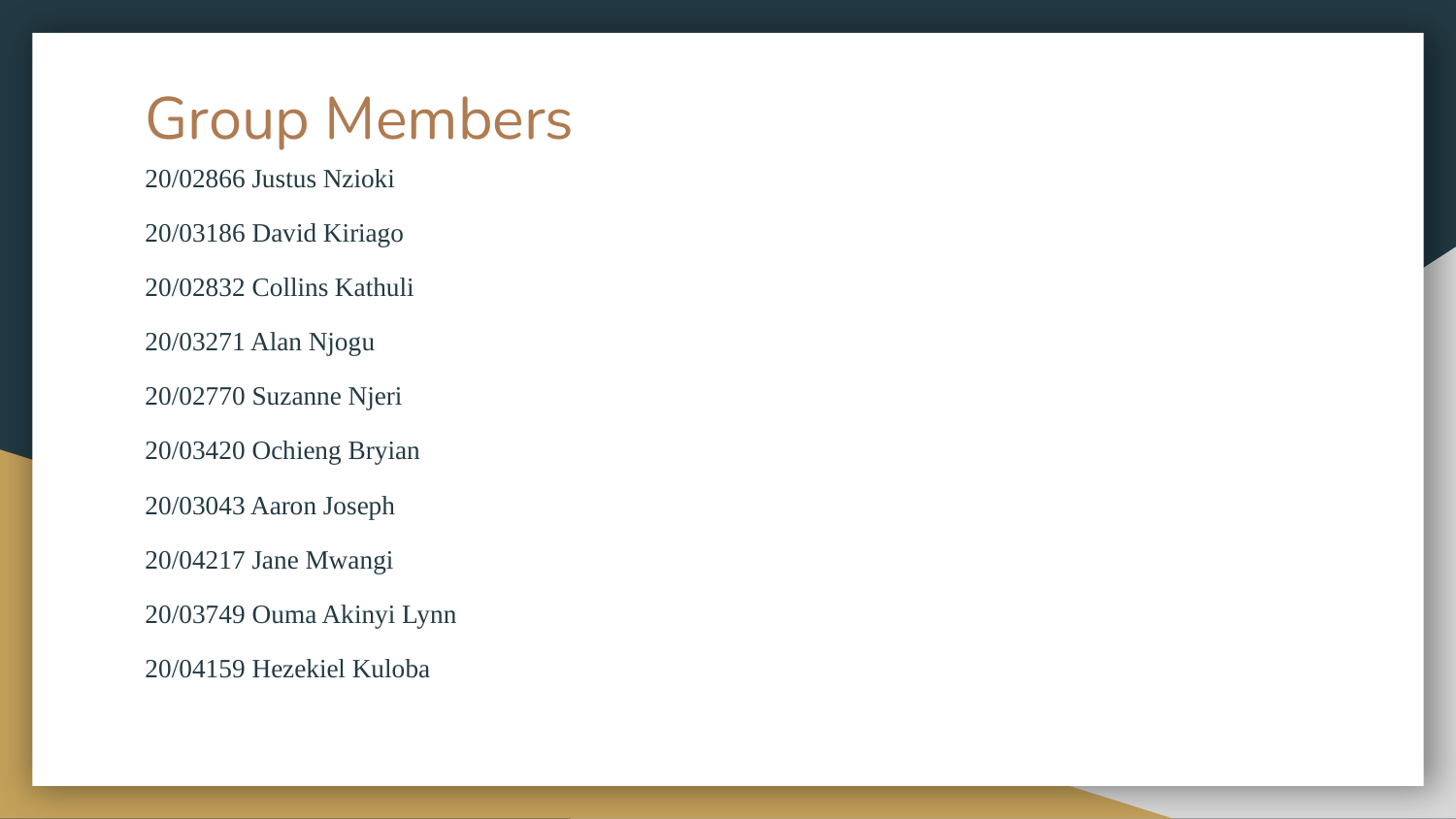

# Group Members
20/02866 Justus Nzioki
20/03186 David Kiriago
20/02832 Collins Kathuli
20/03271 Alan Njogu
20/02770 Suzanne Njeri
20/03420 Ochieng Bryian
20/03043 Aaron Joseph
20/04217 Jane Mwangi
20/03749 Ouma Akinyi Lynn
20/04159 Hezekiel Kuloba